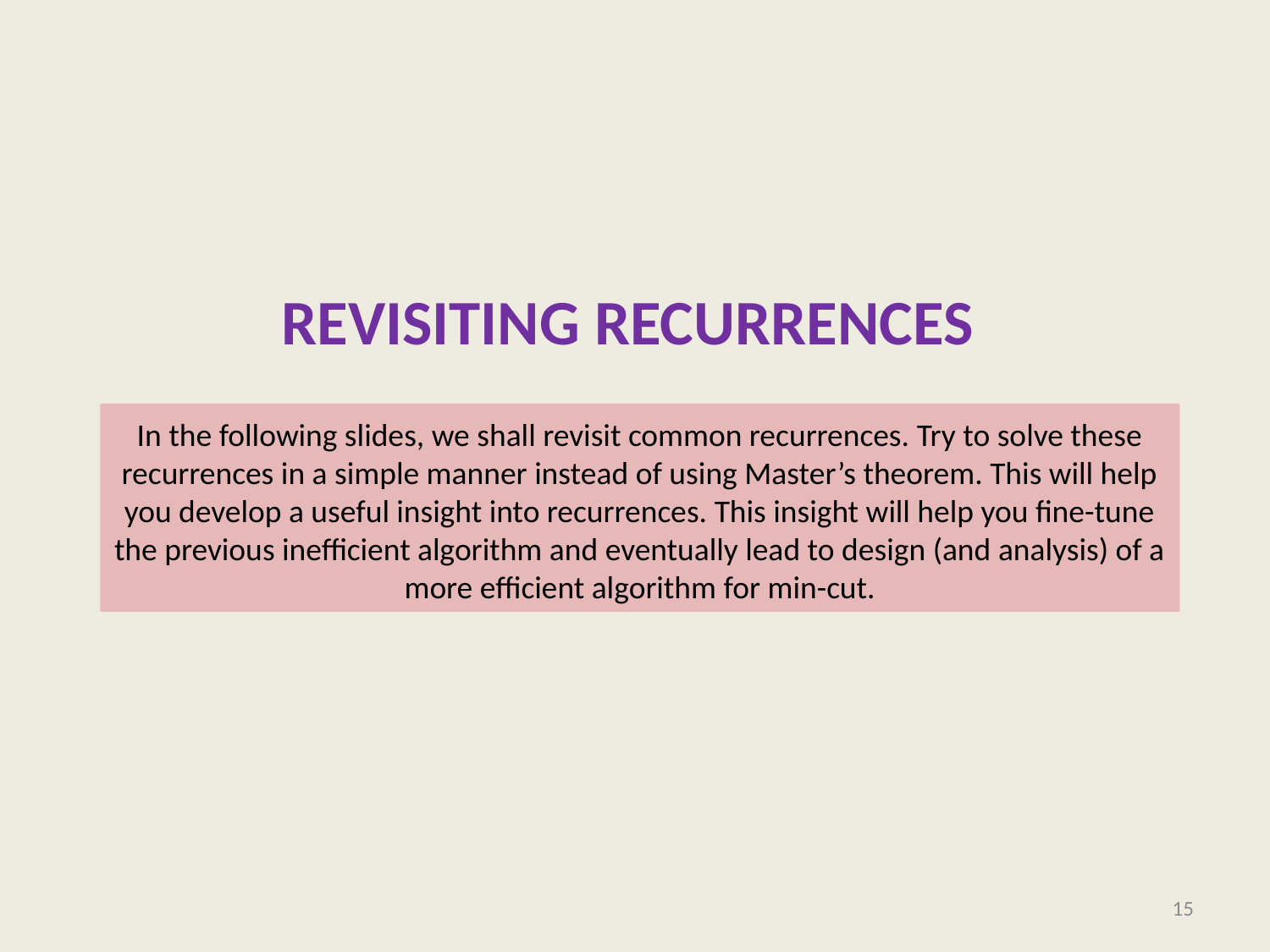

# Revisiting Recurrences
In the following slides, we shall revisit common recurrences. Try to solve these recurrences in a simple manner instead of using Master’s theorem. This will help you develop a useful insight into recurrences. This insight will help you fine-tune the previous inefficient algorithm and eventually lead to design (and analysis) of a more efficient algorithm for min-cut.
15